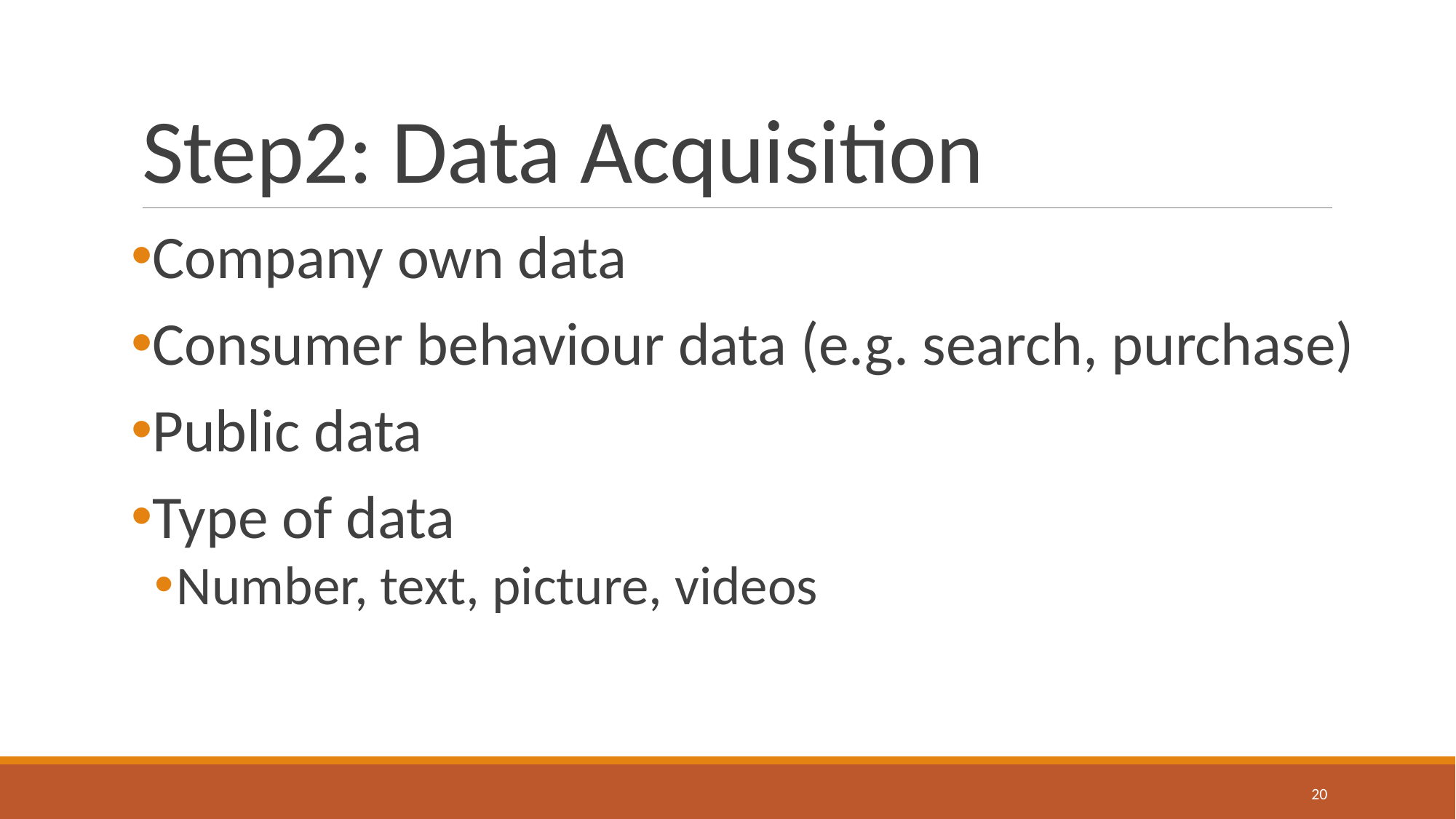

# Step2: Data Acquisition
Company own data
Consumer behaviour data (e.g. search, purchase)
Public data
Type of data
Number, text, picture, videos
20